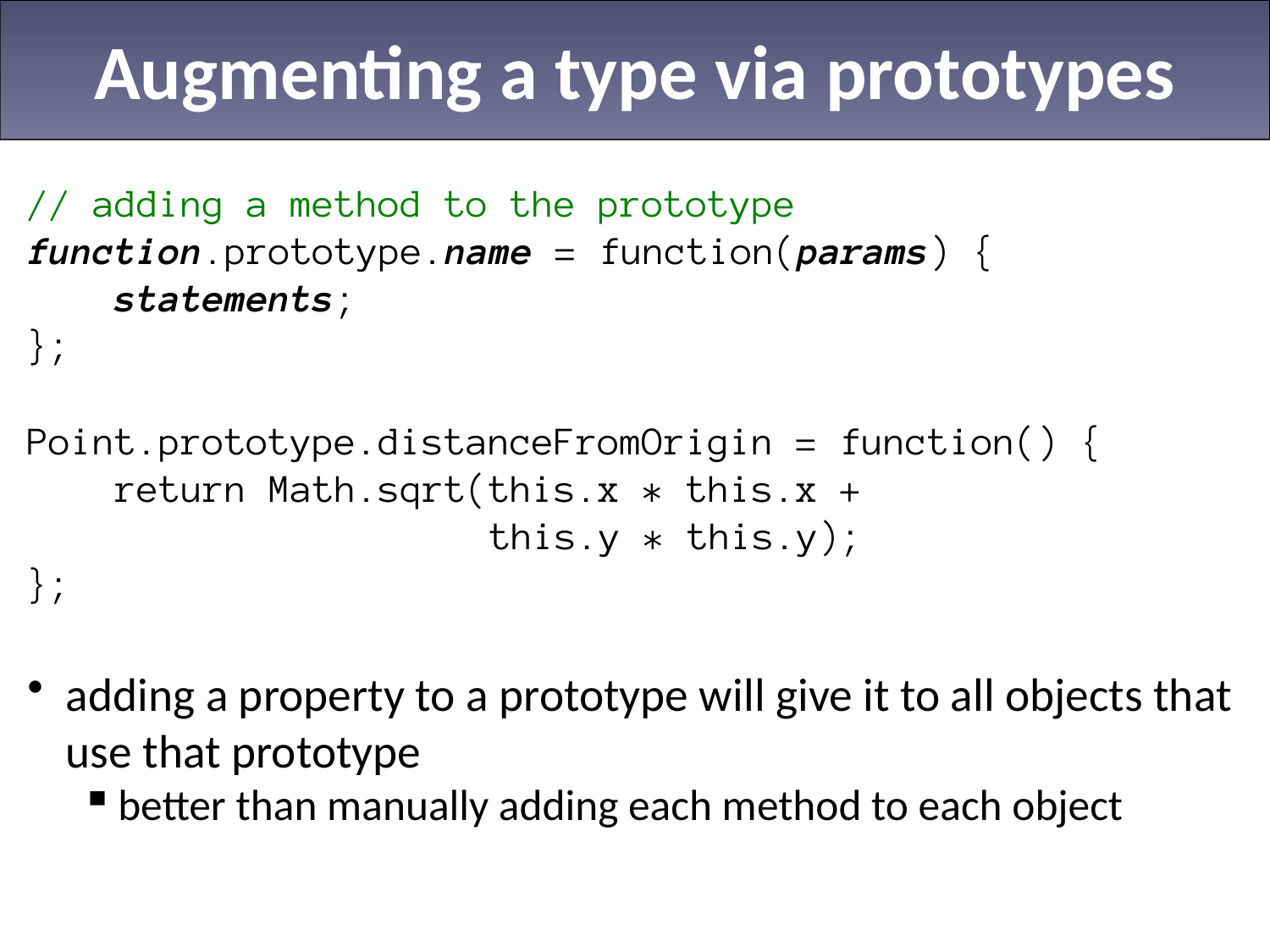

# Augmenting a type via prototypes
// adding a method to the prototype
function.prototype.name = function(params) {
    statements;
};

Point.prototype.distanceFromOrigin = function() {
    return Math.sqrt(this.x * this.x +
                     this.y * this.y);
};

adding a property to a prototype will give it to all objects that use that prototype
better than manually adding each method to each object
12